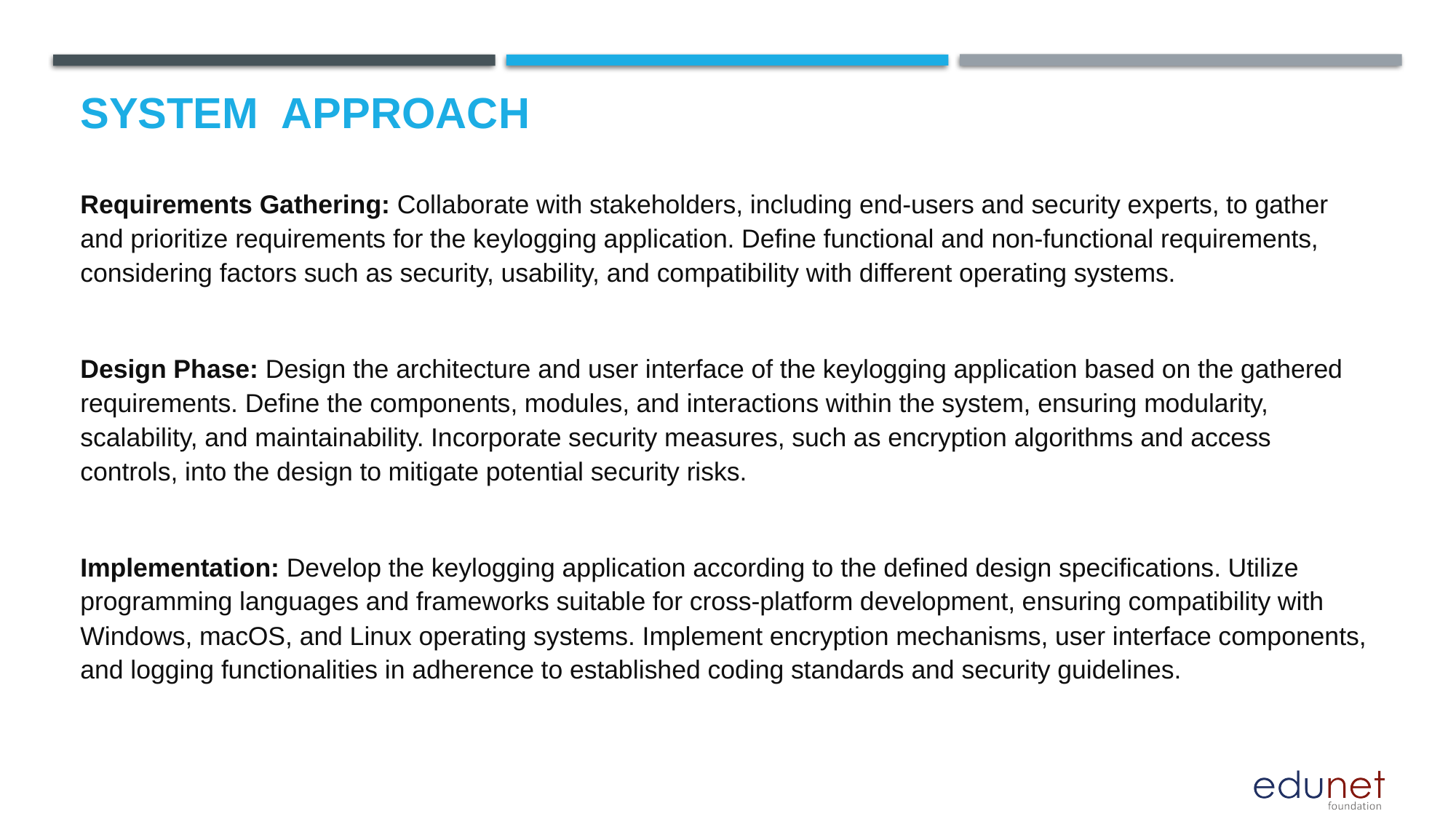

# System  Approach
Requirements Gathering: Collaborate with stakeholders, including end-users and security experts, to gather and prioritize requirements for the keylogging application. Define functional and non-functional requirements, considering factors such as security, usability, and compatibility with different operating systems.

Design Phase: Design the architecture and user interface of the keylogging application based on the gathered requirements. Define the components, modules, and interactions within the system, ensuring modularity, scalability, and maintainability. Incorporate security measures, such as encryption algorithms and access controls, into the design to mitigate potential security risks.

Implementation: Develop the keylogging application according to the defined design specifications. Utilize programming languages and frameworks suitable for cross-platform development, ensuring compatibility with Windows, macOS, and Linux operating systems. Implement encryption mechanisms, user interface components, and logging functionalities in adherence to established coding standards and security guidelines.